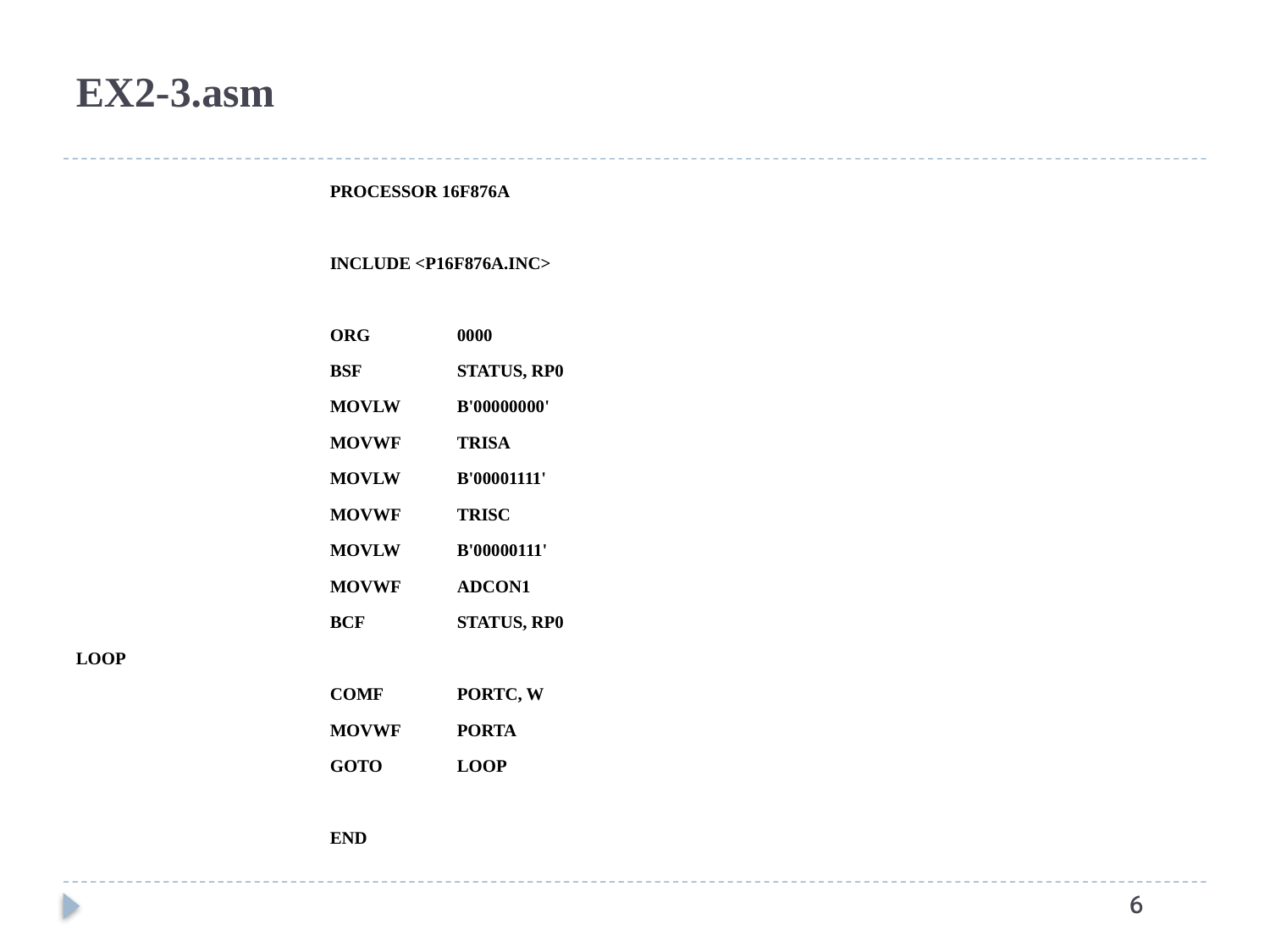

# EX2-3.asm
		PROCESSOR 16F876A

		INCLUDE <P16F876A.INC>

		ORG	0000
		BSF	STATUS, RP0
		MOVLW	B'00000000'
		MOVWF	TRISA
		MOVLW	B'00001111'
		MOVWF	TRISC
		MOVLW	B'00000111'
		MOVWF	ADCON1
		BCF	STATUS, RP0
LOOP
		COMF	PORTC, W
		MOVWF	PORTA
		GOTO	LOOP

		END
6